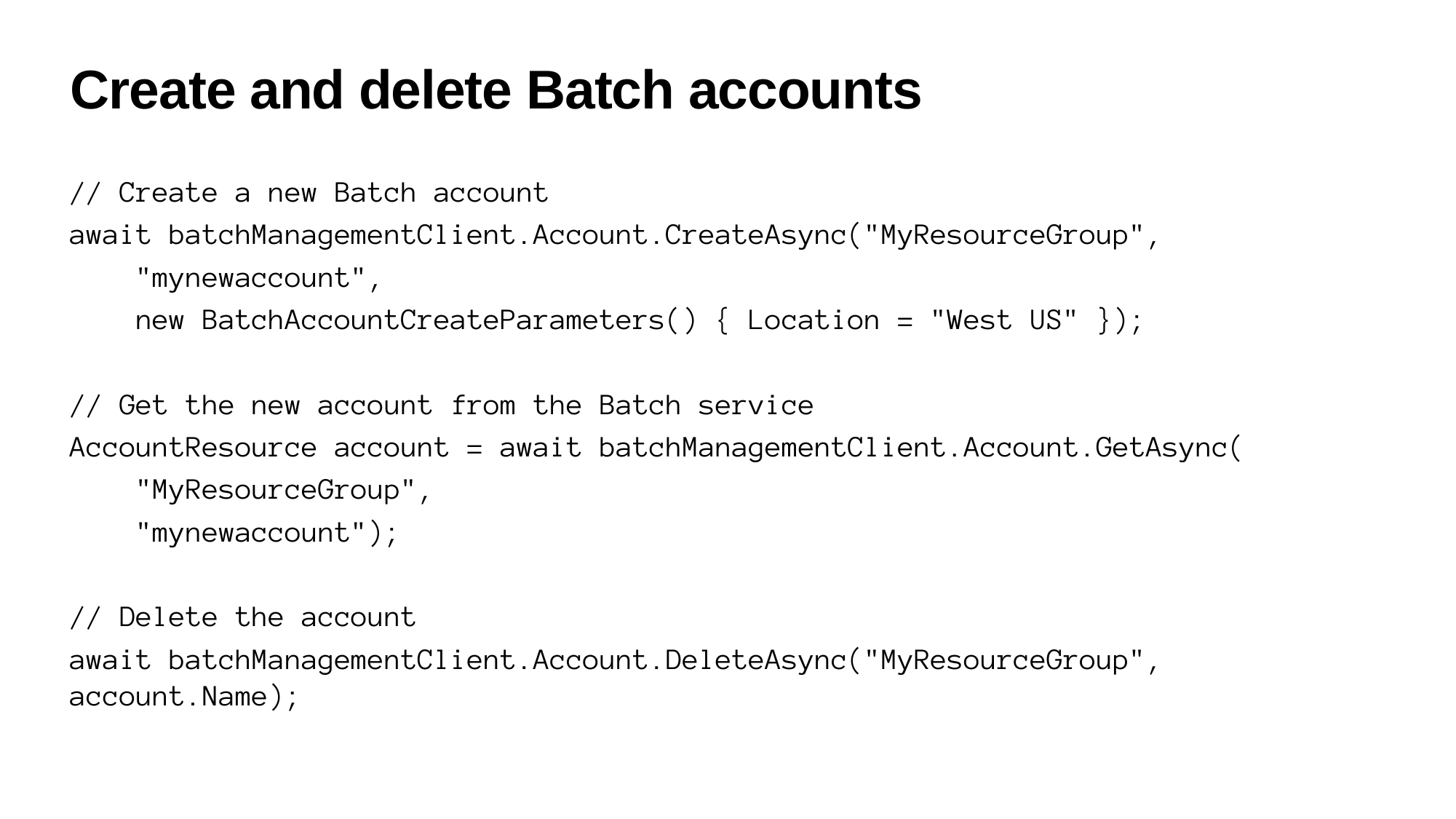

# Create and delete Batch accounts
// Create a new Batch account
await batchManagementClient.Account.CreateAsync("MyResourceGroup",
    "mynewaccount",
    new BatchAccountCreateParameters() { Location = "West US" });

// Get the new account from the Batch service
AccountResource account = await batchManagementClient.Account.GetAsync(
    "MyResourceGroup",
    "mynewaccount");

// Delete the account
await batchManagementClient.Account.DeleteAsync("MyResourceGroup", account.Name);